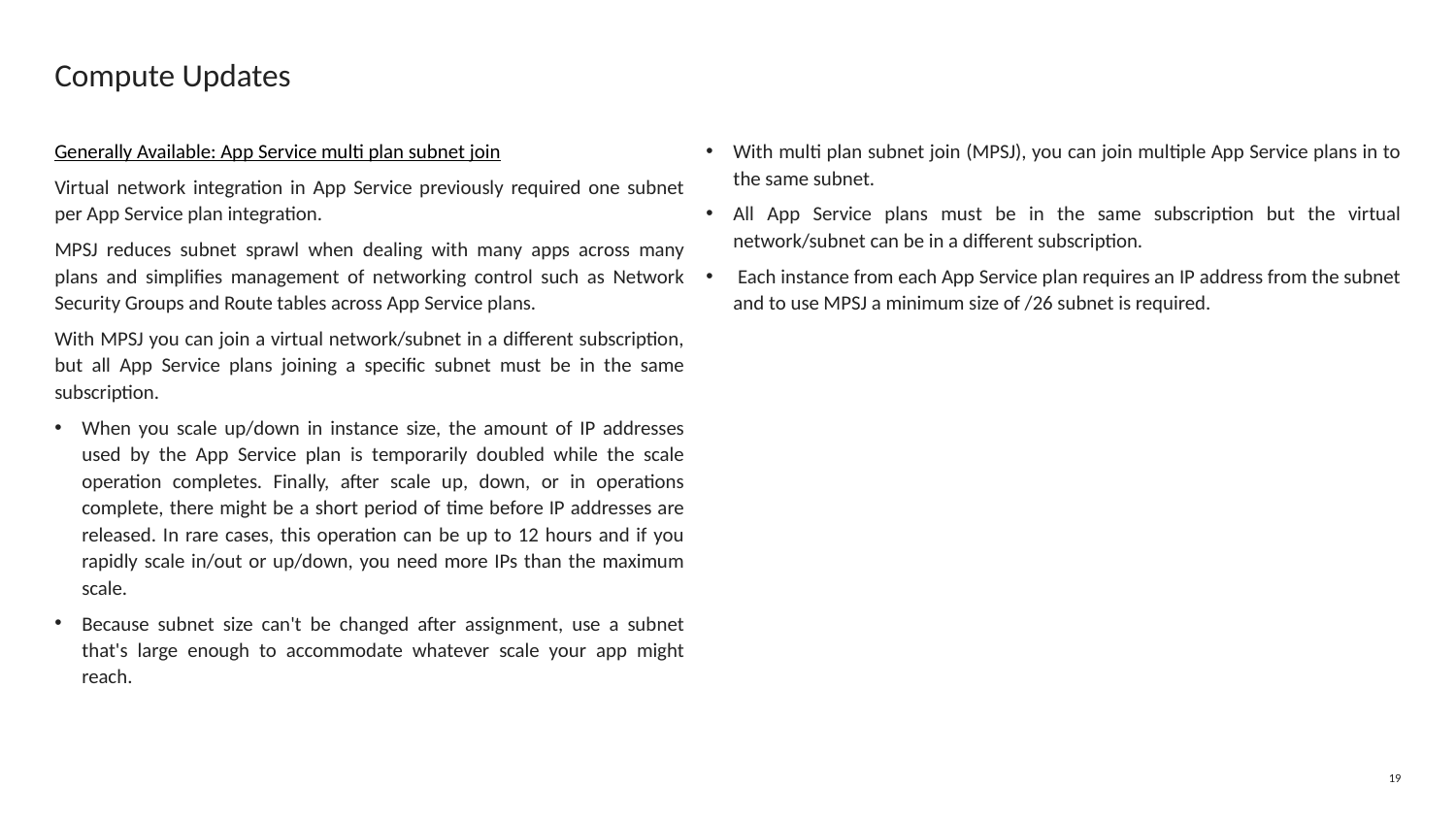

# Compute Updates
Generally Available: App Service multi plan subnet join
Virtual network integration in App Service previously required one subnet per App Service plan integration.
MPSJ reduces subnet sprawl when dealing with many apps across many plans and simplifies management of networking control such as Network Security Groups and Route tables across App Service plans.
With MPSJ you can join a virtual network/subnet in a different subscription, but all App Service plans joining a specific subnet must be in the same subscription.
When you scale up/down in instance size, the amount of IP addresses used by the App Service plan is temporarily doubled while the scale operation completes. Finally, after scale up, down, or in operations complete, there might be a short period of time before IP addresses are released. In rare cases, this operation can be up to 12 hours and if you rapidly scale in/out or up/down, you need more IPs than the maximum scale.
Because subnet size can't be changed after assignment, use a subnet that's large enough to accommodate whatever scale your app might reach.
With multi plan subnet join (MPSJ), you can join multiple App Service plans in to the same subnet.
All App Service plans must be in the same subscription but the virtual network/subnet can be in a different subscription.
 Each instance from each App Service plan requires an IP address from the subnet and to use MPSJ a minimum size of /26 subnet is required.